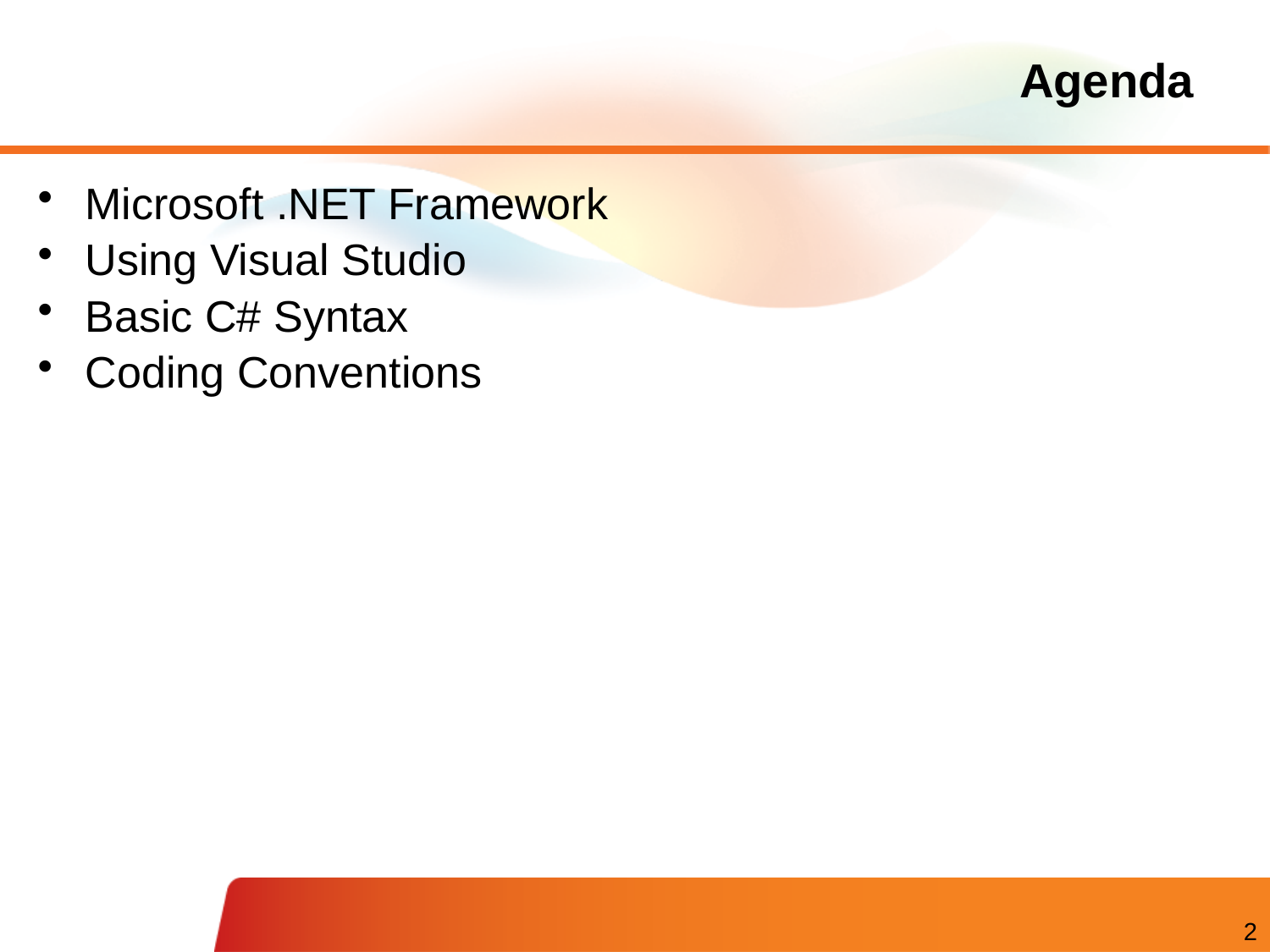

# Agenda
Microsoft .NET Framework
Using Visual Studio
Basic C# Syntax
Coding Conventions
2